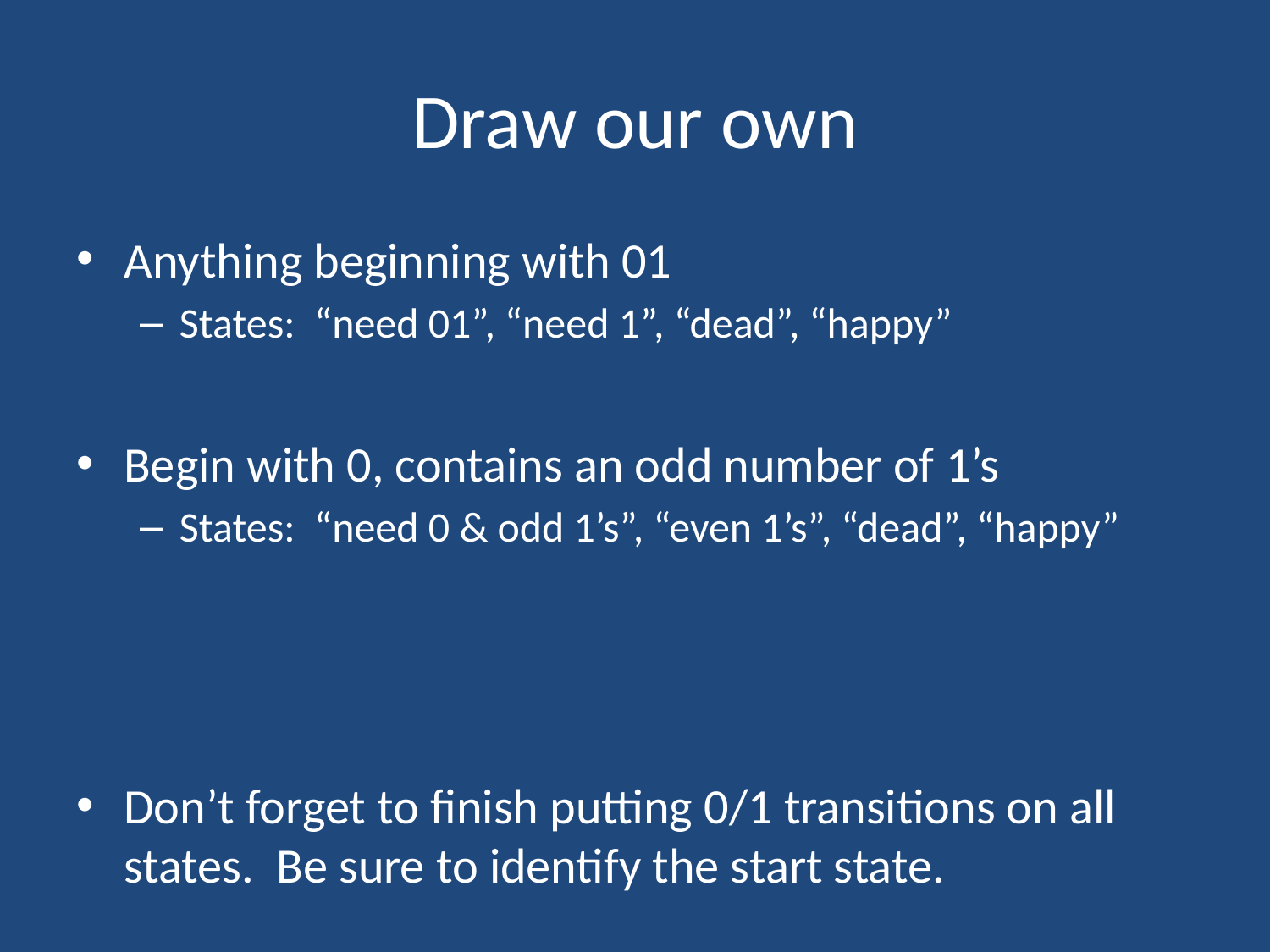

# Draw our own
Anything beginning with 01
States:  “need 01”, “need 1”, “dead”, “happy”

Begin with 0, contains an odd number of 1’s
States:  “need 0 & odd 1’s”, “even 1’s”, “dead”, “happy”

Don’t forget to finish putting 0/1 transitions on all states.  Be sure to identify the start state.